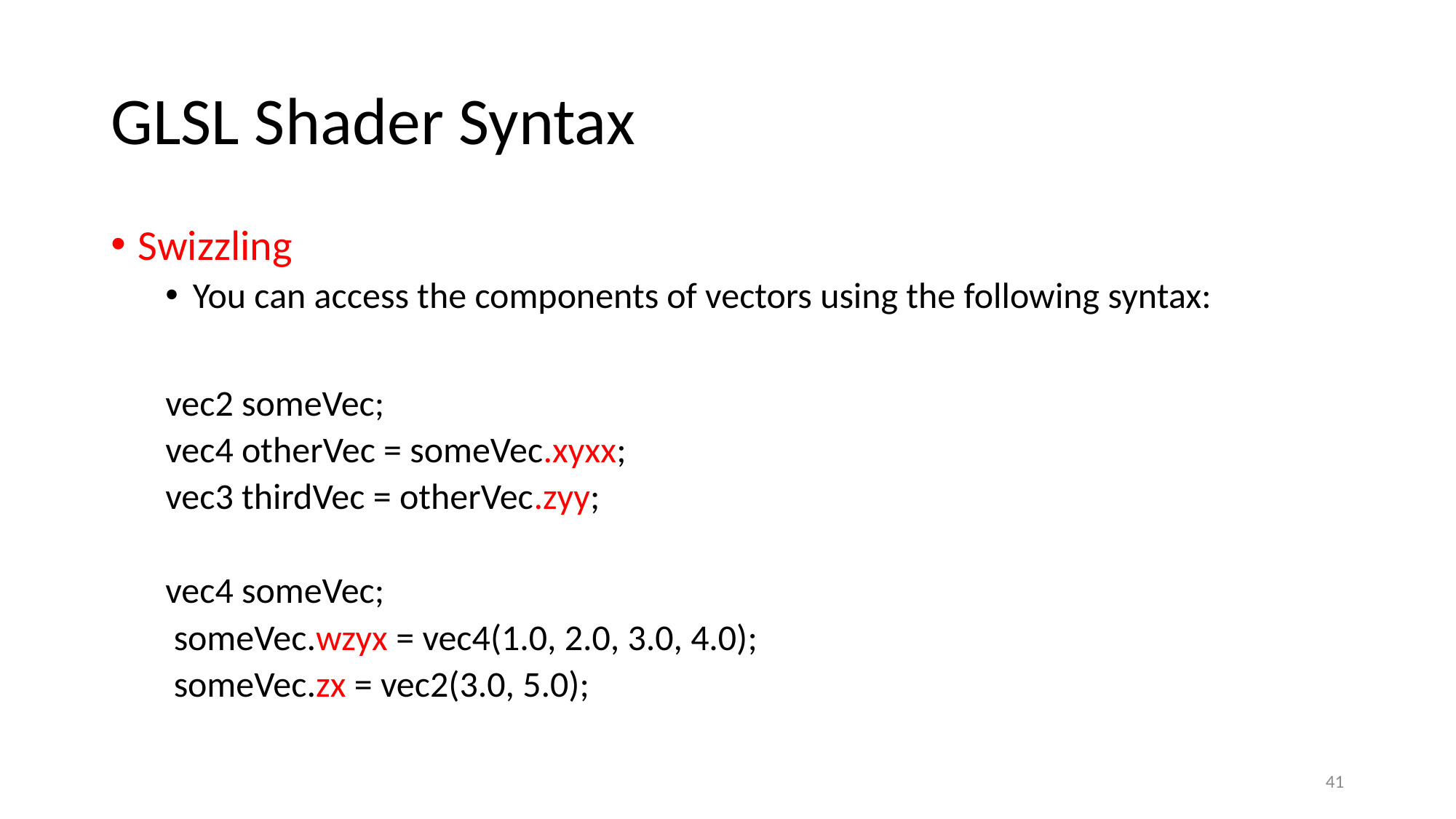

# GLSL Shader Syntax
Swizzling
You can access the components of vectors using the following syntax:

vec2 someVec;
vec4 otherVec = someVec.xyxx;
vec3 thirdVec = otherVec.zyy;

vec4 someVec;
 someVec.wzyx = vec4(1.0, 2.0, 3.0, 4.0);
 someVec.zx = vec2(3.0, 5.0);
41